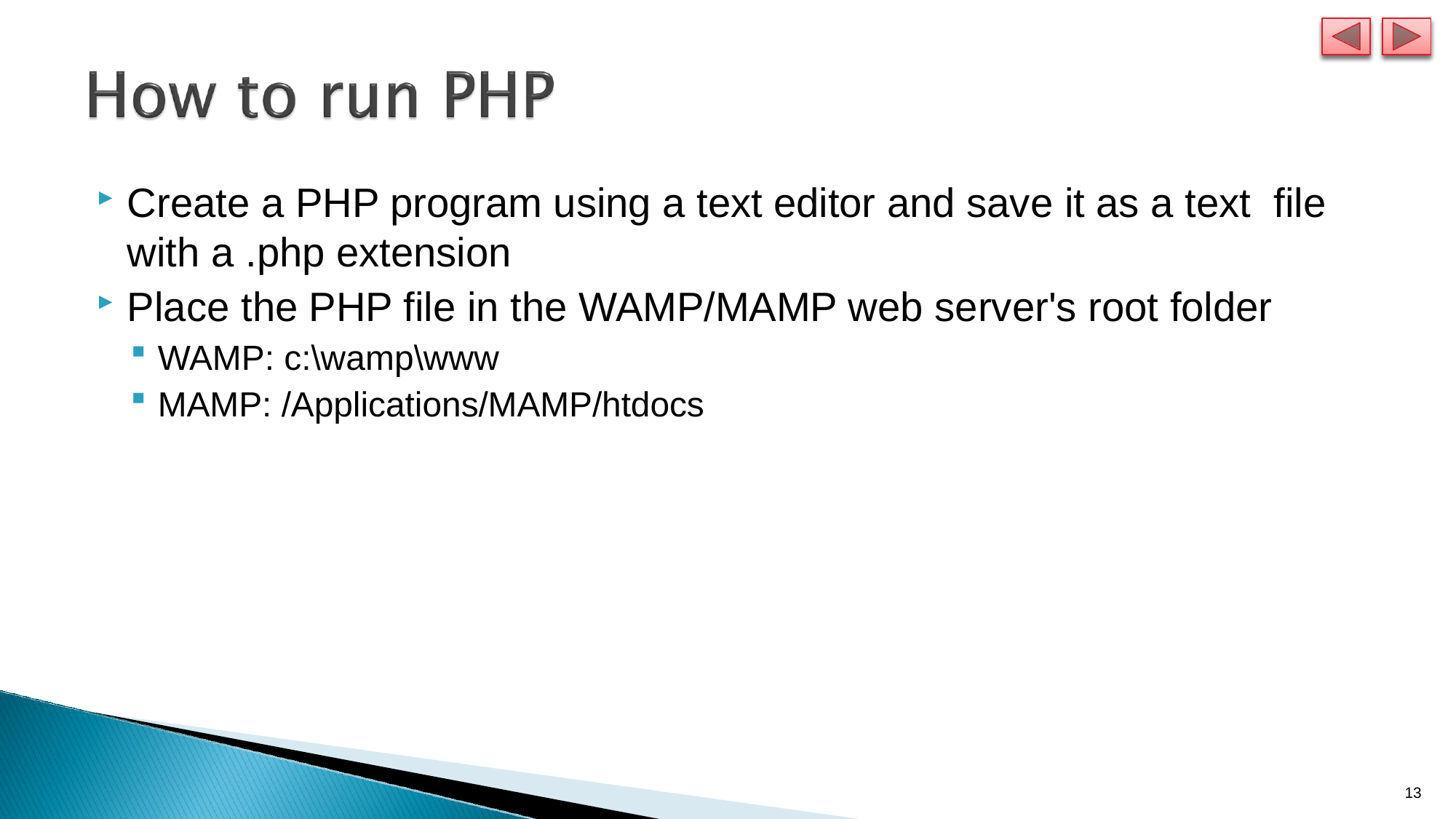

Create a PHP program using a text editor and save it as a text  file with a .php extension
Place the PHP file in the WAMP/MAMP web server's root folder
WAMP: c:\wamp\www
MAMP: /Applications/MAMP/htdocs
13